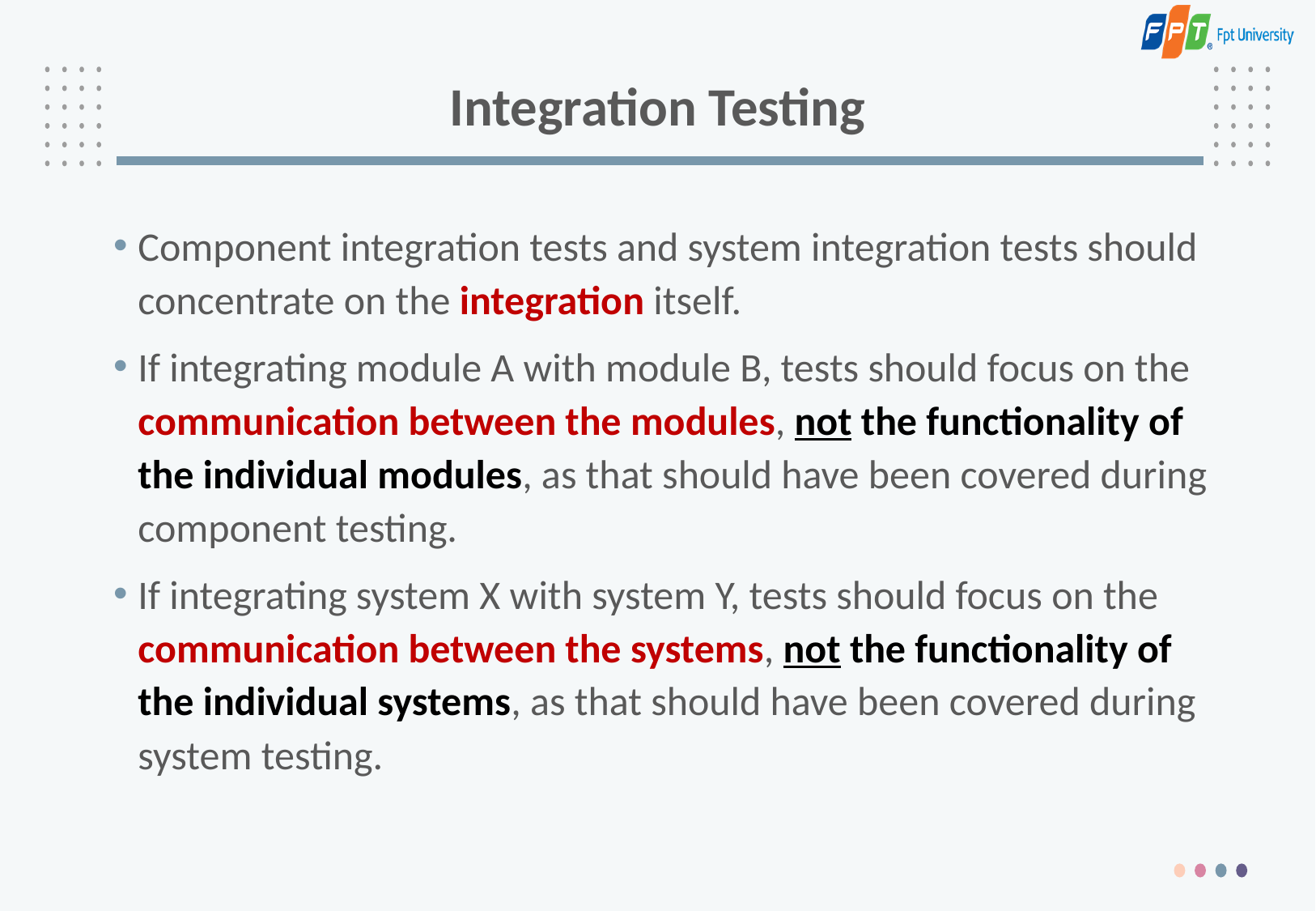

# Integration Testing
Component integration tests and system integration tests should concentrate on the integration itself.
If integrating module A with module B, tests should focus on the communication between the modules, not the functionality of the individual modules, as that should have been covered during component testing.
If integrating system X with system Y, tests should focus on the communication between the systems, not the functionality of the individual systems, as that should have been covered during system testing.